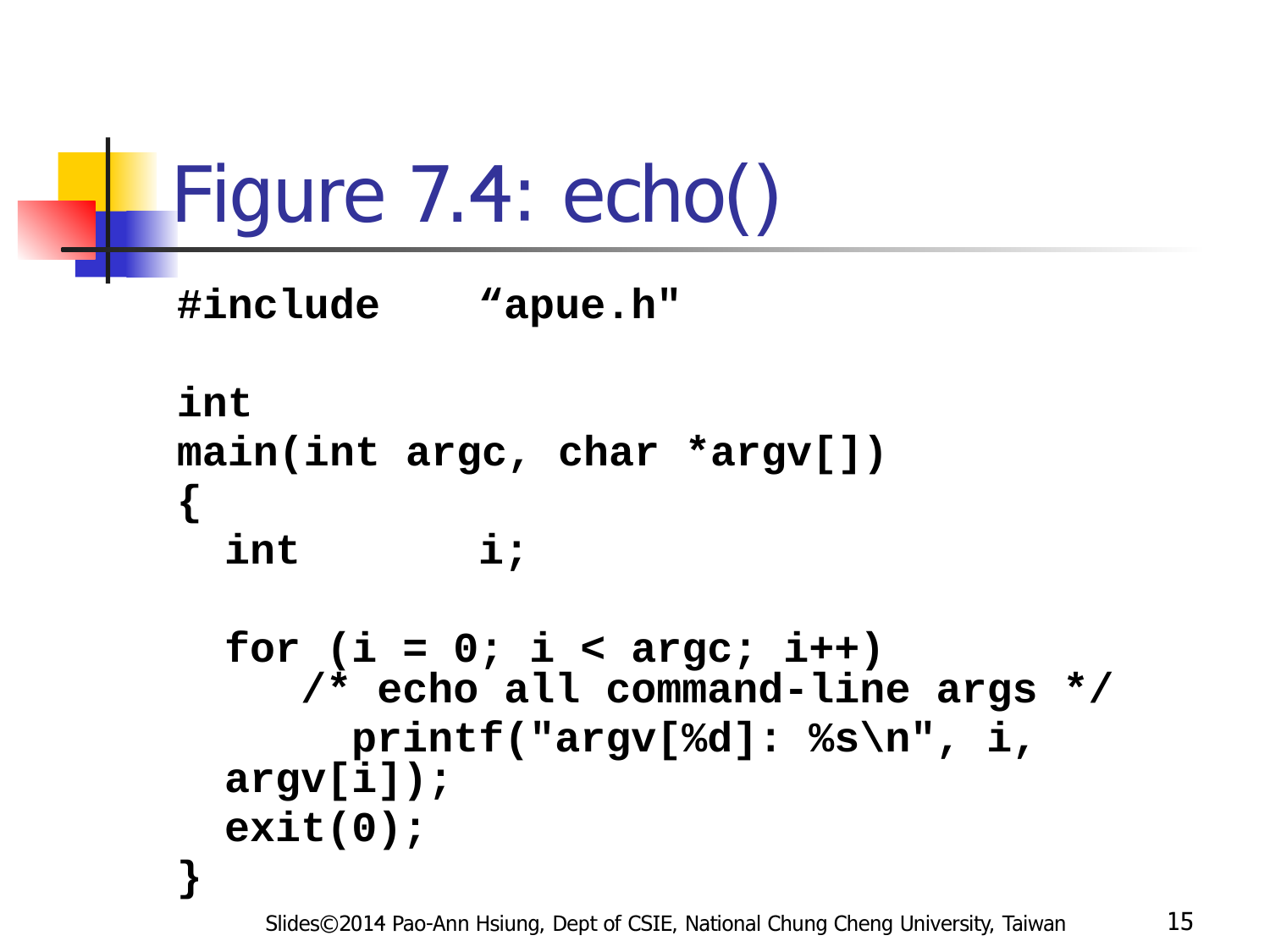

# Figure 7.4: echo()
#include	“apue.h"

int
main(int argc, char *argv[])
{
	int		i;

	for (i = 0; i < argc; i++)
   /* echo all command-line args */
		printf("argv[%d]: %s\n", i, argv[i]);
	exit(0);
}
Slides©2014 Pao-Ann Hsiung, Dept of CSIE, National Chung Cheng University, Taiwan
15